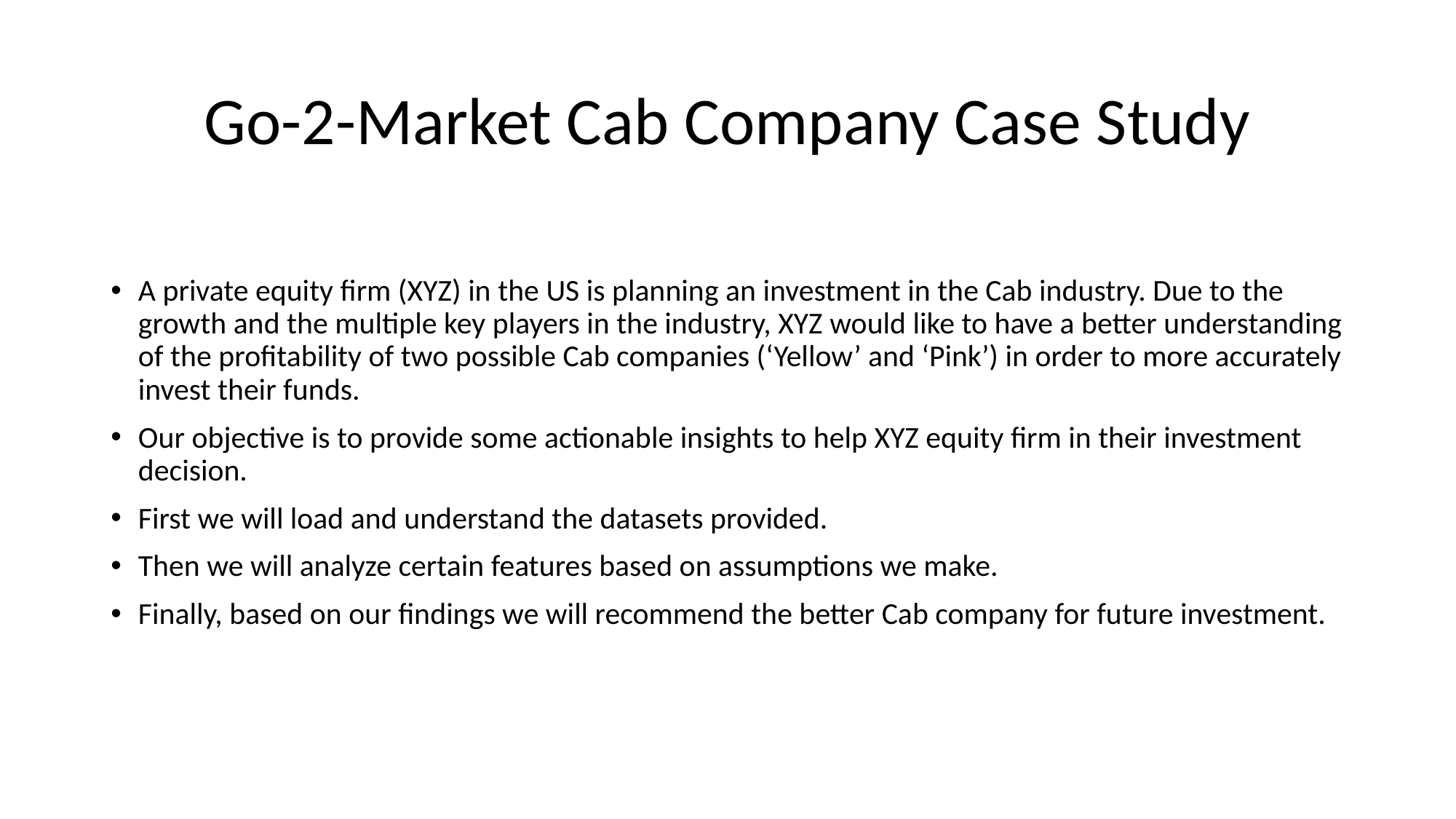

# Go-2-Market Cab Company Case Study

A private equity firm (XYZ) in the US is planning an investment in the Cab industry. Due to the growth and the multiple key players in the industry, XYZ would like to have a better understanding of the profitability of two possible Cab companies (‘Yellow’ and ‘Pink’) in order to more accurately invest their funds.
Our objective is to provide some actionable insights to help XYZ equity firm in their investment decision.
First we will load and understand the datasets provided.
Then we will analyze certain features based on assumptions we make.
Finally, based on our findings we will recommend the better Cab company for future investment.